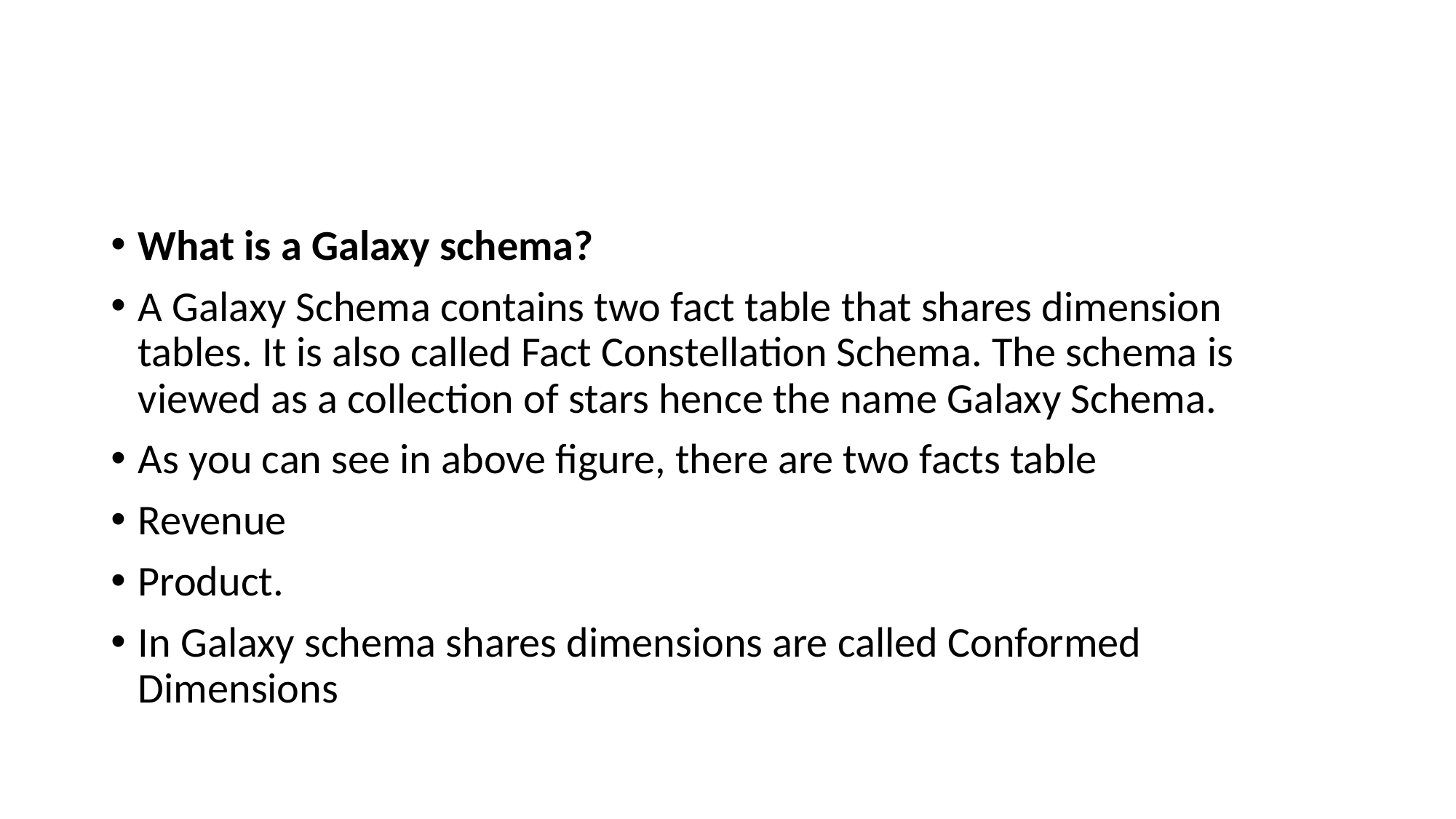

#
What is a Galaxy schema?
A Galaxy Schema contains two fact table that shares dimension tables. It is also called Fact Constellation Schema. The schema is viewed as a collection of stars hence the name Galaxy Schema.
As you can see in above figure, there are two facts table
Revenue
Product.
In Galaxy schema shares dimensions are called Conformed Dimensions